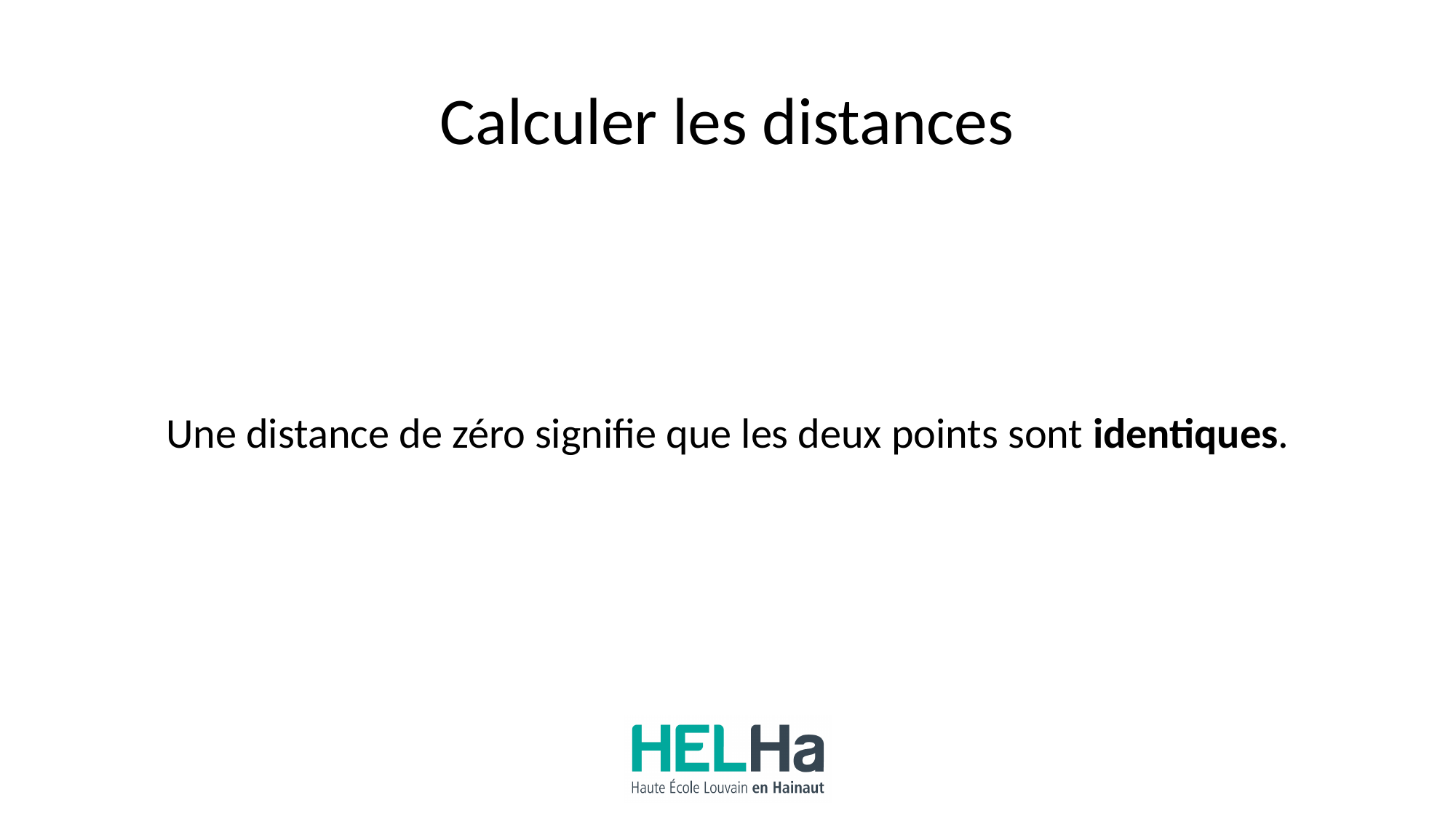

# Calculer les distances

Une distance de zéro signifie que les deux points sont identiques.